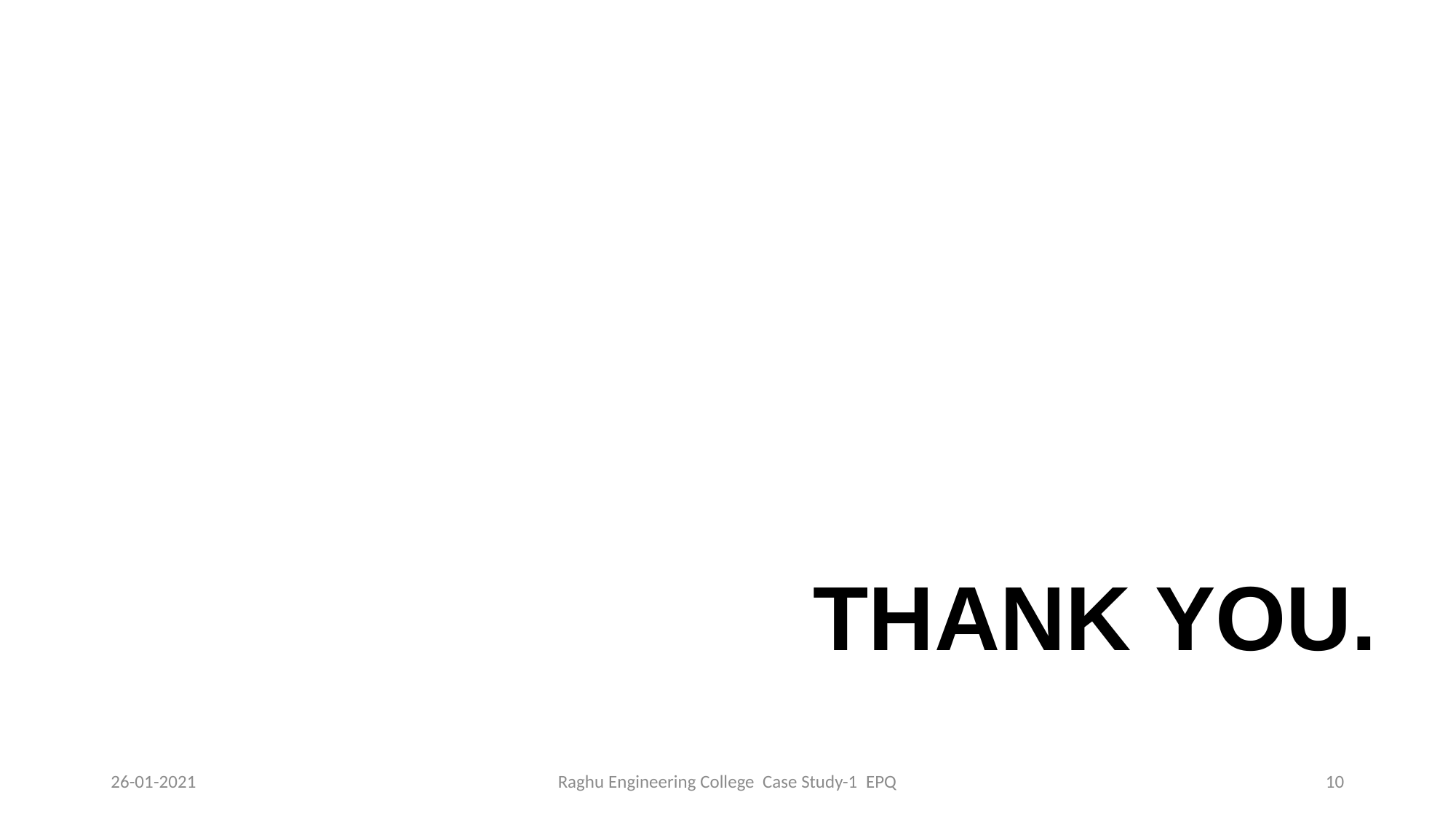

# THANK YOU.
26-01-2021
Raghu Engineering College  Case Study-1  EPQ
10